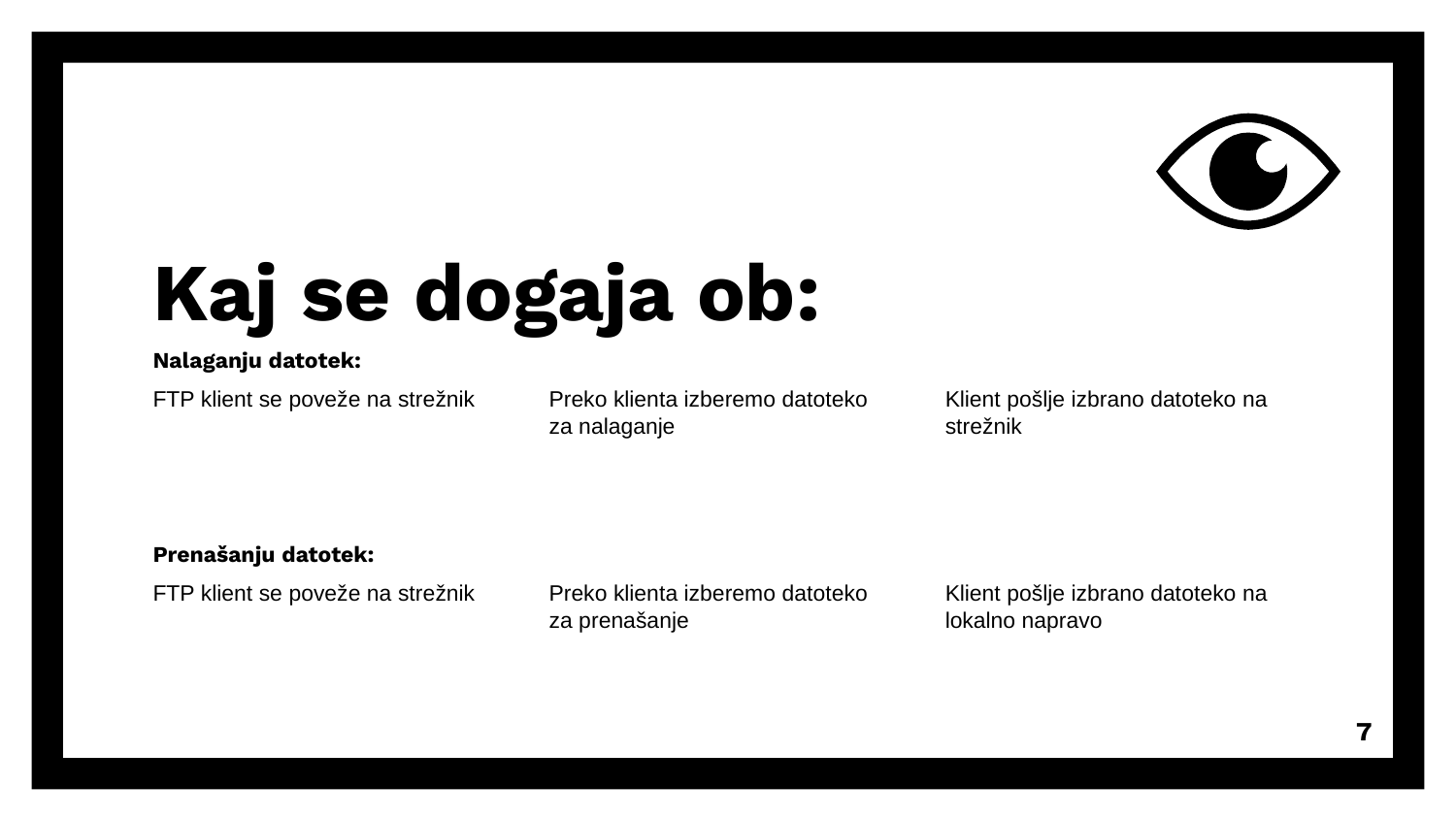

# Kaj se dogaja ob:
Nalaganju datotek:
FTP klient se poveže na strežnik

Preko klienta izberemo datoteko za nalaganje

Klient pošlje izbrano datoteko na strežnik
Prenašanju datotek:
FTP klient se poveže na strežnik

Preko klienta izberemo datoteko za prenašanje

Klient pošlje izbrano datoteko na lokalno napravo
7